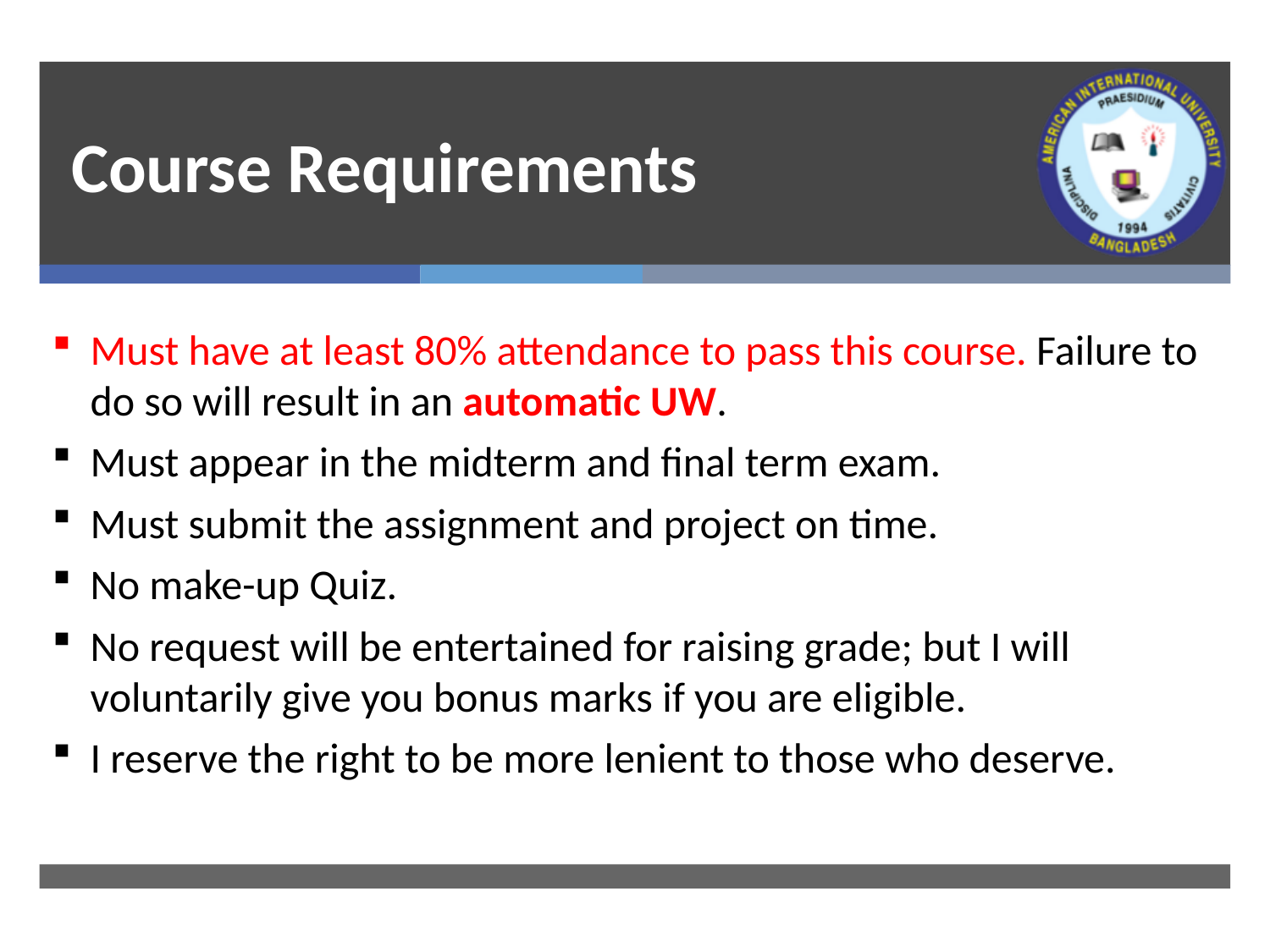

# Course Requirements
Must have at least 80% attendance to pass this course. Failure to do so will result in an automatic UW.
Must appear in the midterm and final term exam.
Must submit the assignment and project on time.
No make-up Quiz.
No request will be entertained for raising grade; but I will voluntarily give you bonus marks if you are eligible.
I reserve the right to be more lenient to those who deserve.